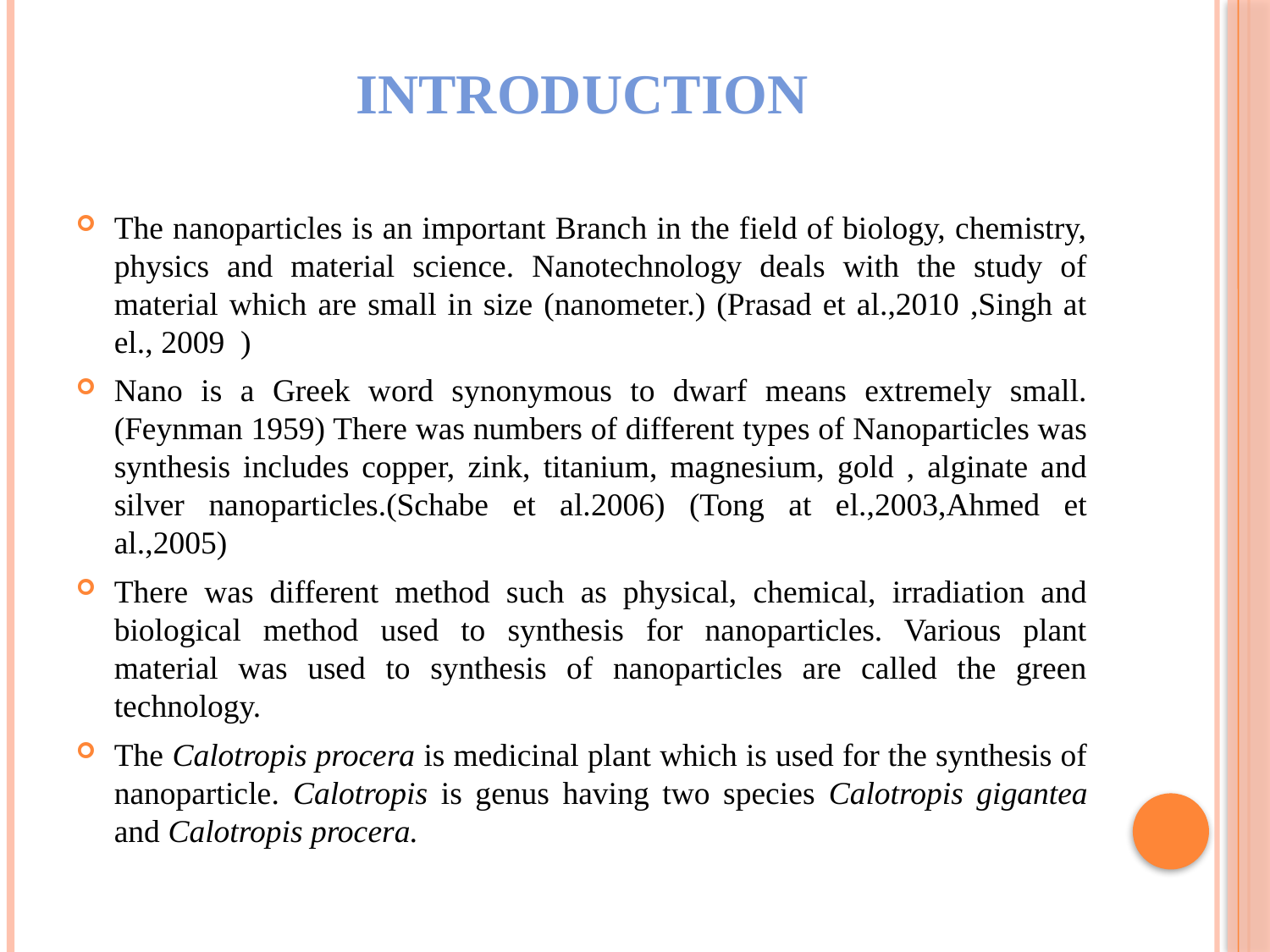

# INTRODUCTION
The nanoparticles is an important Branch in the field of biology, chemistry, physics and material science. Nanotechnology deals with the study of material which are small in size (nanometer.) (Prasad et al.,2010 ,Singh at el., 2009  )
Nano is a Greek word synonymous to dwarf means extremely small.(Feynman 1959) There was numbers of different types of Nanoparticles was synthesis includes copper, zink, titanium, magnesium, gold , alginate and silver nanoparticles.(Schabe et al.2006) (Tong at el.,2003,Ahmed et al.,2005)
There was different method such as physical, chemical, irradiation and biological method used to synthesis for nanoparticles. Various plant material was used to synthesis of nanoparticles are called the green technology.
The Calotropis procera is medicinal plant which is used for the synthesis of nanoparticle. Calotropis is genus having two species Calotropis gigantea and Calotropis procera.